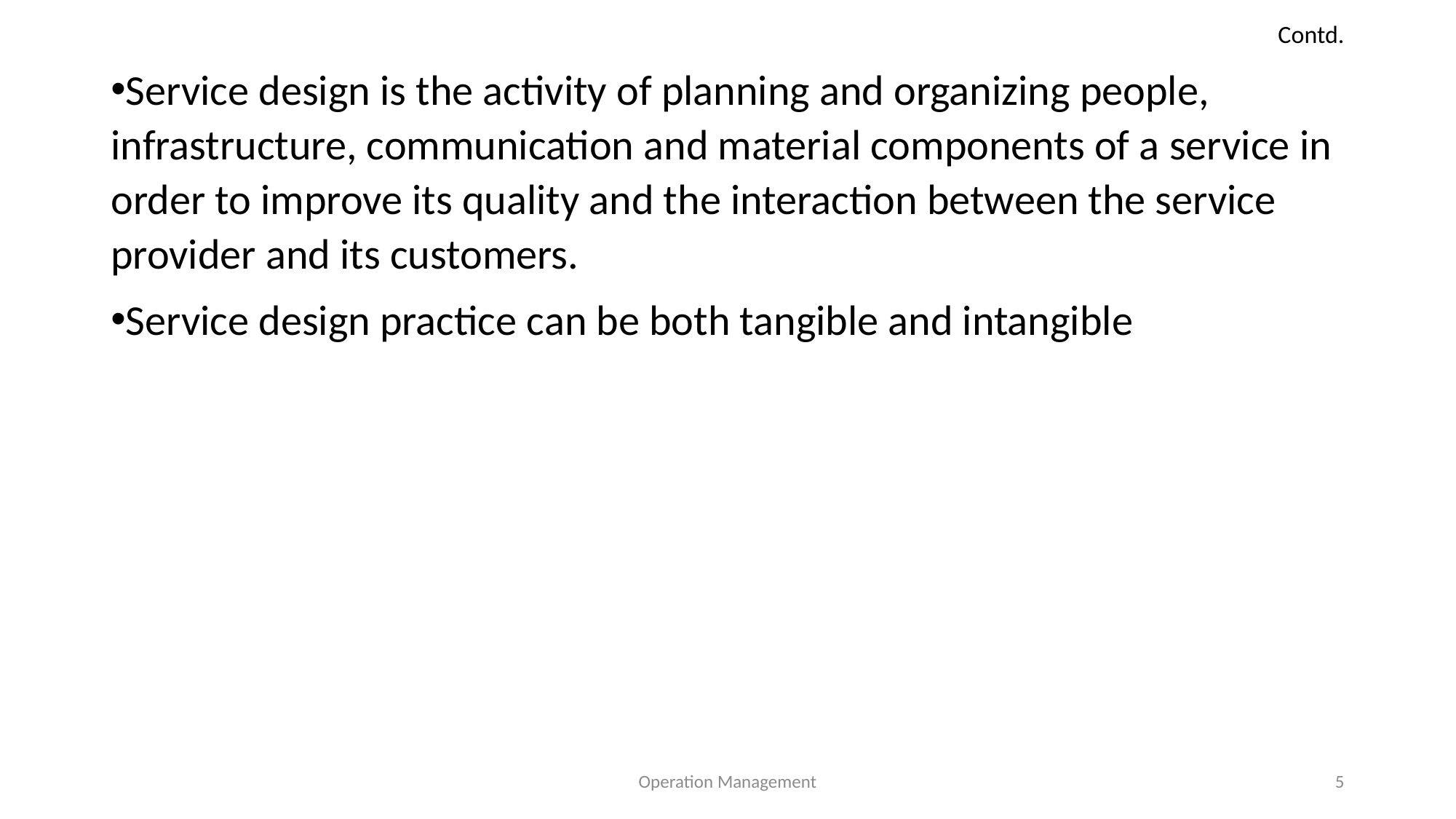

# Contd.
Service design is the activity of planning and organizing people, infrastructure, communication and material components of a service in order to improve its quality and the interaction between the service provider and its customers.
Service design practice can be both tangible and intangible

Operation Management
5